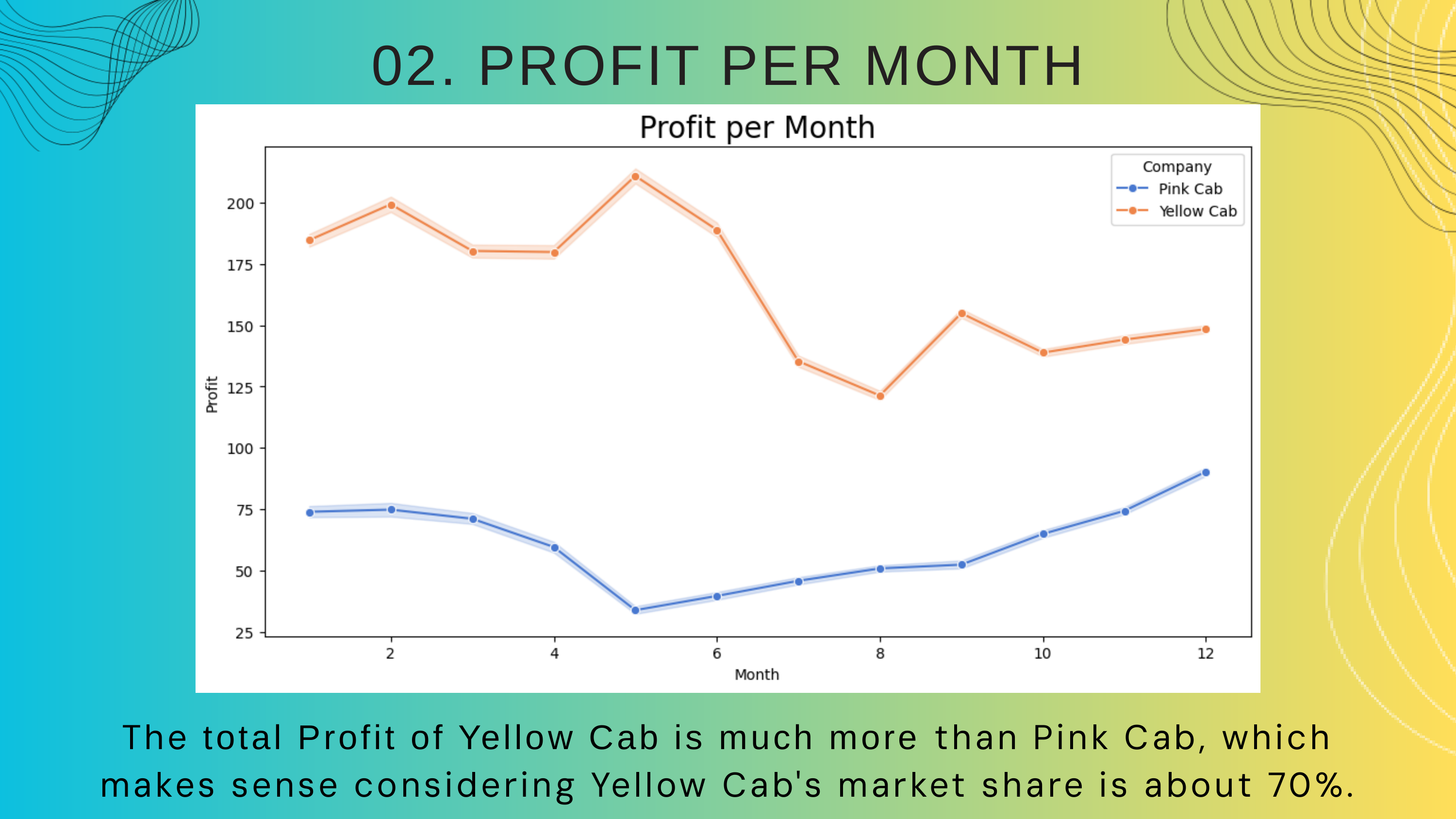

02. PROFIT PER MONTH

The total Profit of Yellow Cab is much more than Pink Cab, which makes sense considering Yellow Cab's market share is about 70%.